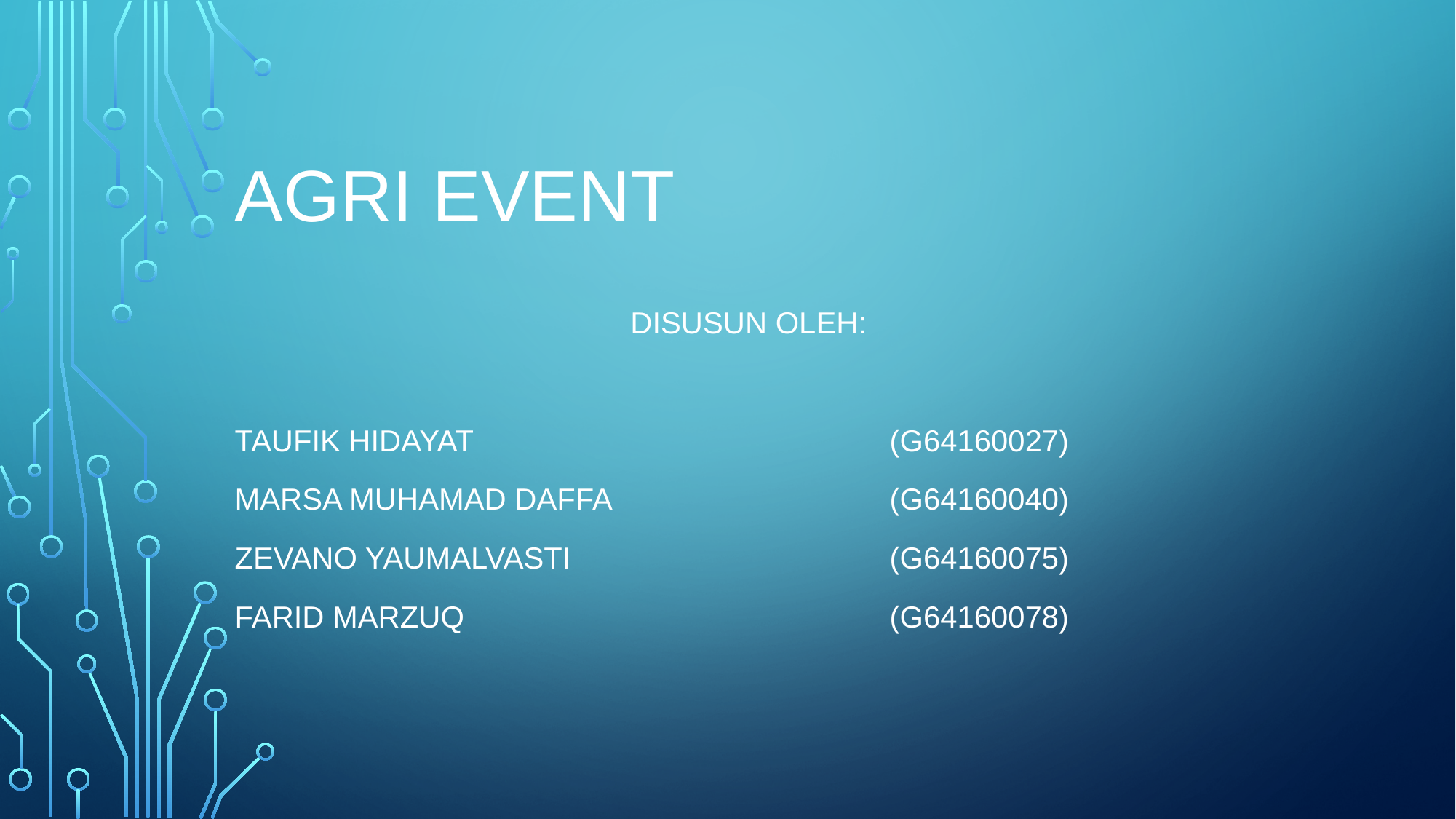

# Agri Event
Disusun oleh:

Taufik Hidayat				(G64160027)
Marsa Muhamad Daffa			(G64160040)
Zevano Yaumalvasti 			(G64160075)
Farid Marzuq 				(G64160078)